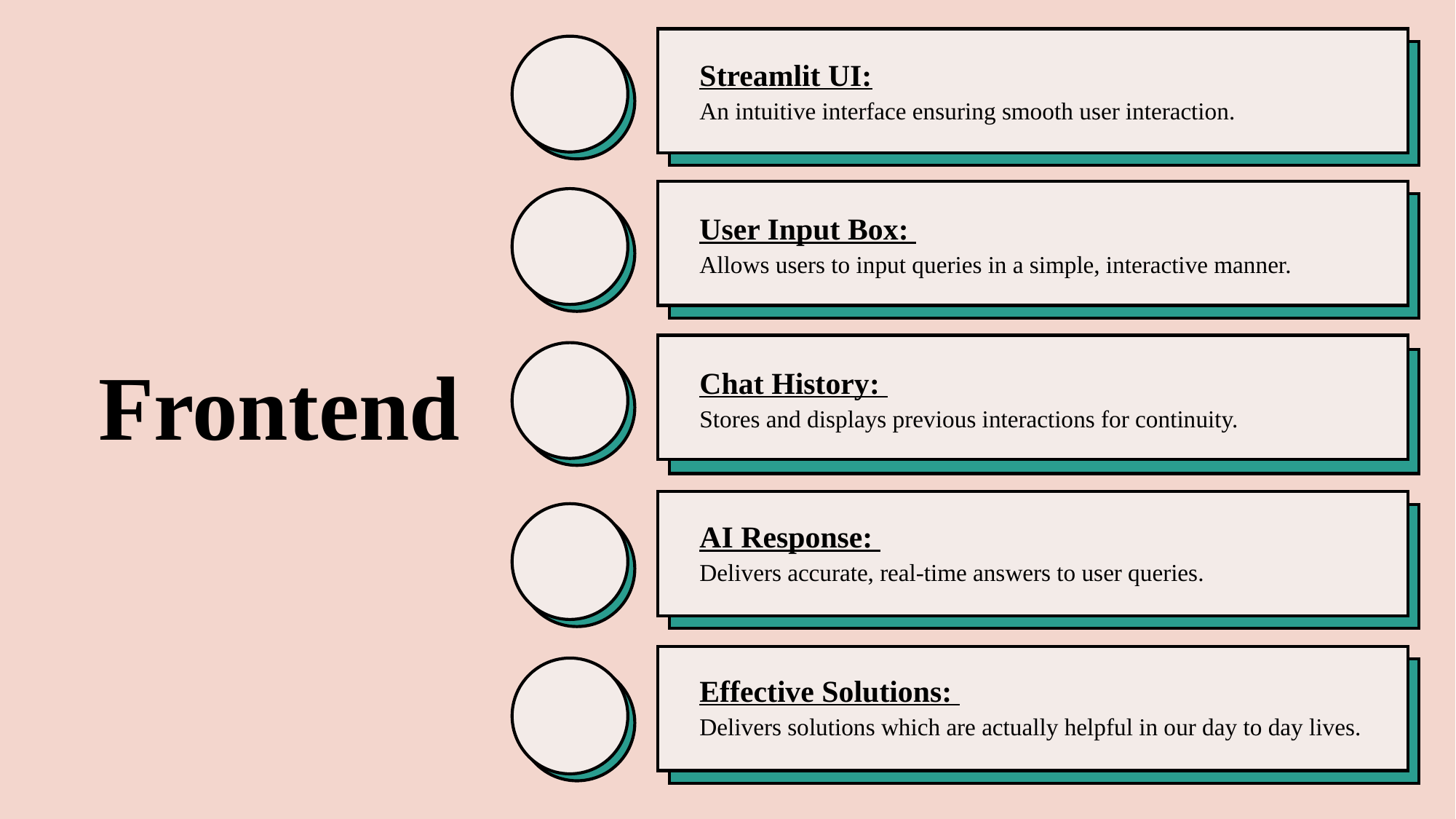

Streamlit UI:
An intuitive interface ensuring smooth user interaction.

User Input Box:

# Frontend
Allows users to input queries in a simple, interactive manner.

Chat History:

Stores and displays previous interactions for continuity.

AI Response:

Delivers accurate, real-time answers to user queries.

Effective Solutions:

Delivers solutions which are actually helpful in our day to day lives.